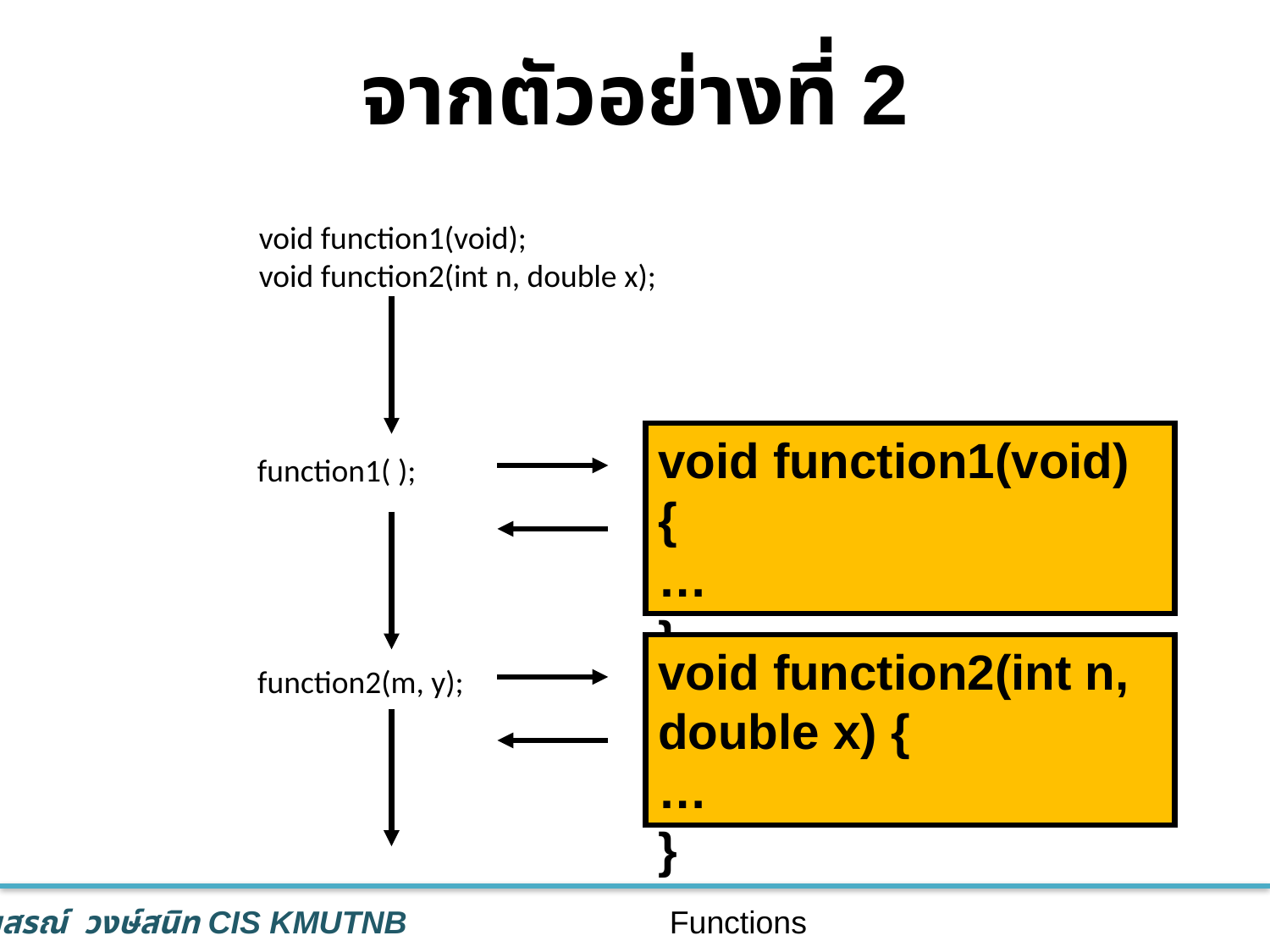

# จากตัวอย่างที่ 2
void function1(void);
void function2(int n, double x);
void function1(void) {
…
}

function1( );
void function2(int n, double x) {
…
}

function2(m, y);
34
Functions